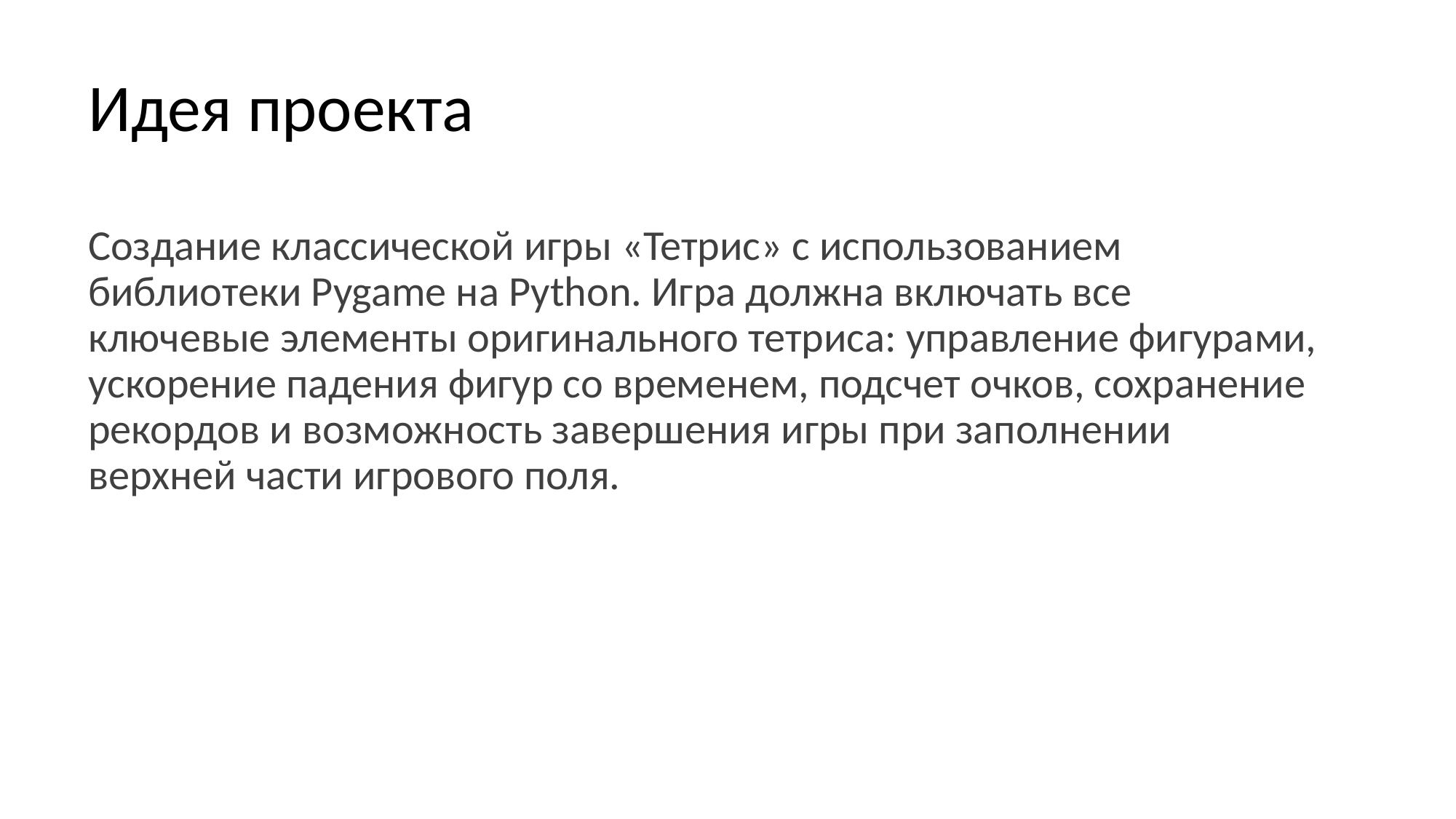

# Идея проекта
Создание классической игры «Тетрис» с использованием библиотеки Pygame на Python. Игра должна включать все ключевые элементы оригинального тетриса: управление фигурами, ускорение падения фигур со временем, подсчет очков, сохранение рекордов и возможность завершения игры при заполнении верхней части игрового поля.